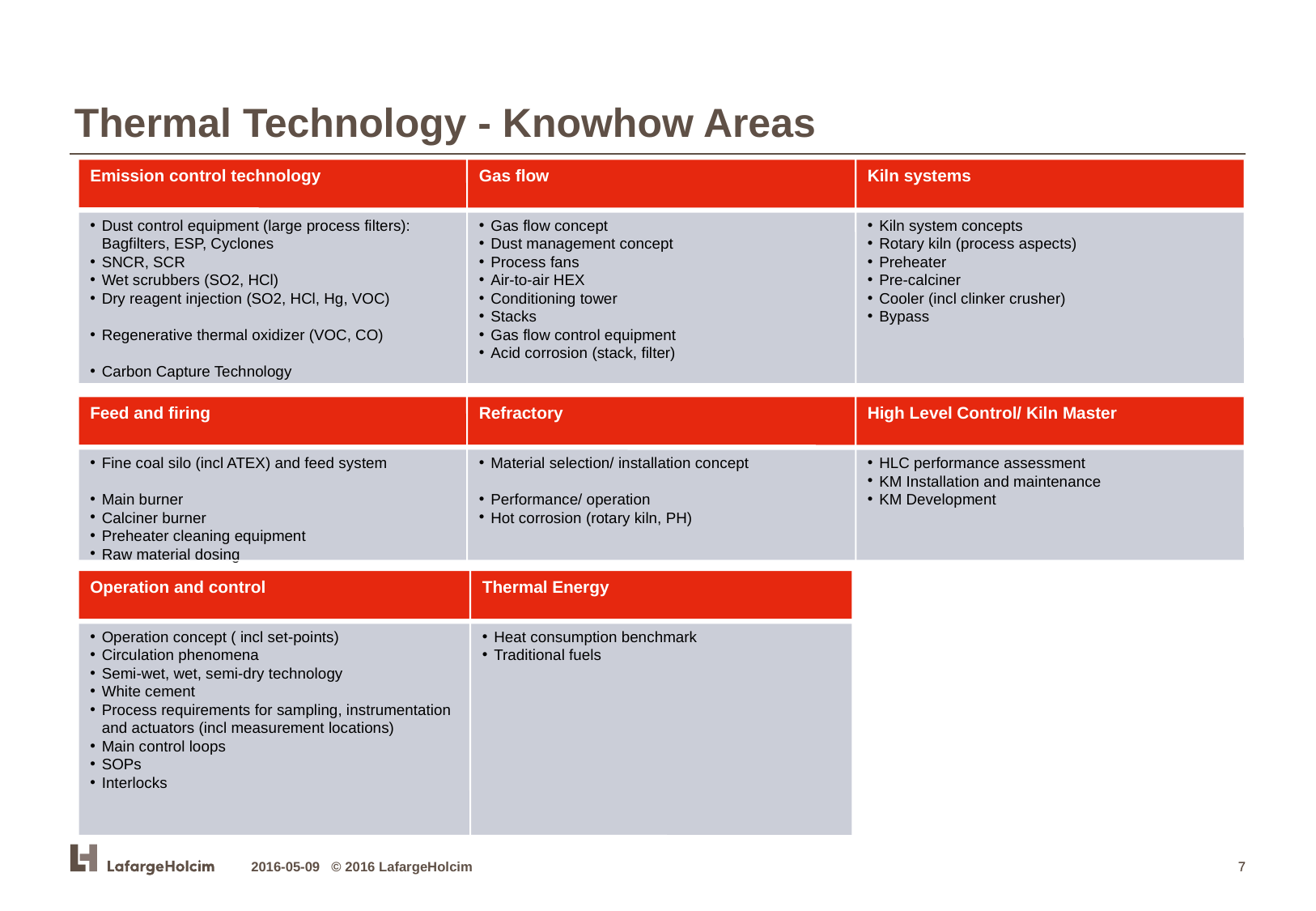

Thermal Technology - Knowhow Areas
Emission control technology

Gas flow

Kiln systems

Dust control equipment (large process filters): Bagfilters, ESP, Cyclones
SNCR, SCR
Wet scrubbers (SO2, HCl)
Dry reagent injection (SO2, HCl, Hg, VOC)
Regenerative thermal oxidizer (VOC, CO)
Carbon Capture Technology

Gas flow concept
Dust management concept
Process fans
Air-to-air HEX
Conditioning tower
Stacks
Gas flow control equipment
Acid corrosion (stack, filter)
Kiln system concepts
Rotary kiln (process aspects)
Preheater
Pre-calciner
Cooler (incl clinker crusher)
Bypass

Feed and firing

Refractory

High Level Control/ Kiln Master

Fine coal silo (incl ATEX) and feed system
Main burner
Calciner burner
Preheater cleaning equipment
Raw material dosing

Material selection/ installation concept
Performance/ operation
Hot corrosion (rotary kiln, PH)
HLC performance assessment
KM Installation and maintenance
KM Development

Operation and control

Thermal Energy

Operation concept ( incl set-points)
Circulation phenomena
Semi-wet, wet, semi-dry technology
White cement
Process requirements for sampling, instrumentation and actuators (incl measurement locations)
Main control loops
SOPs
Interlocks

Heat consumption benchmark
Traditional fuels

2016-05-09   © 2016 LafargeHolcim
7
7